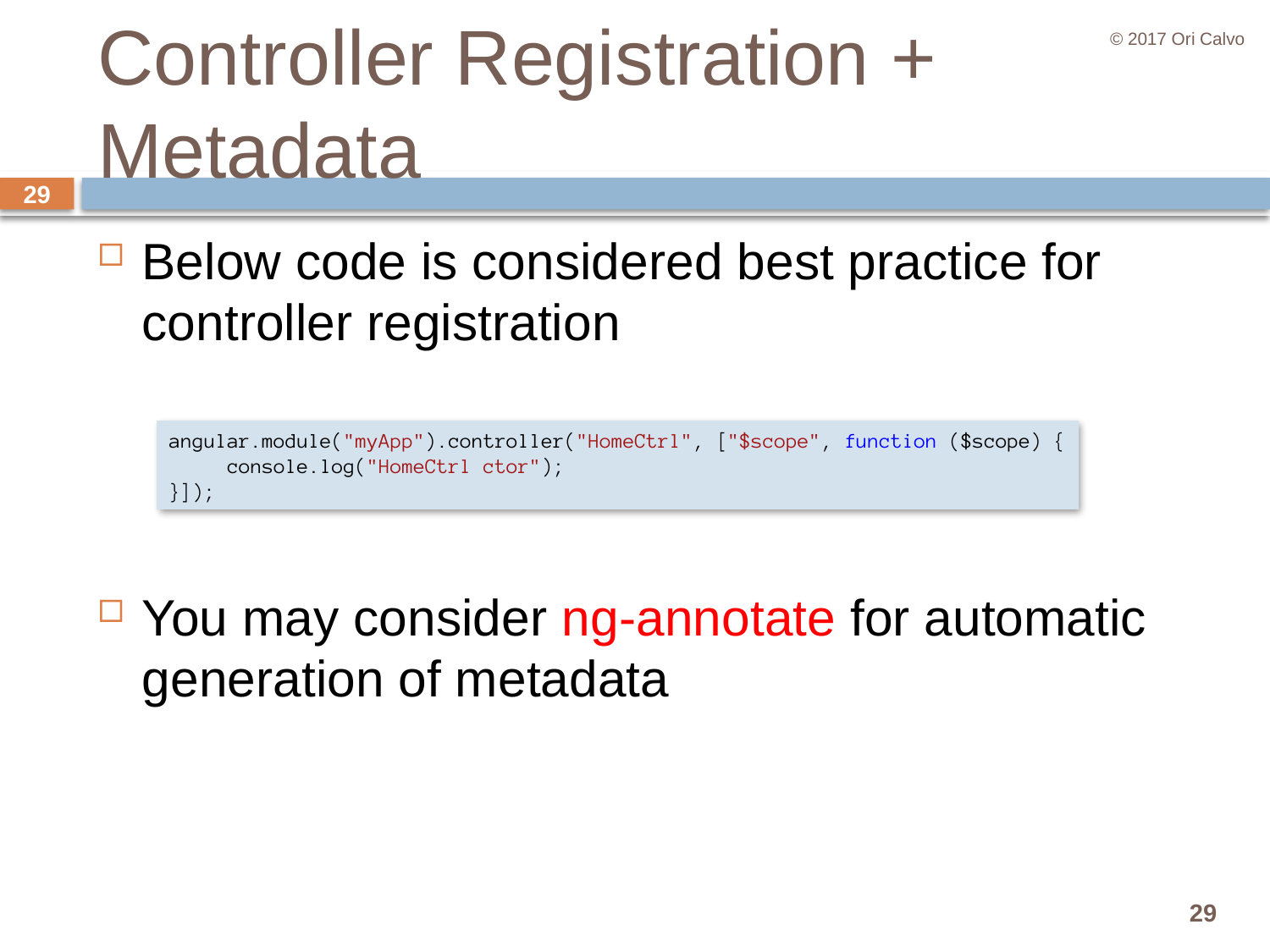

© 2017 Ori Calvo
# Controller Registration + Metadata
29
Below code is considered best practice for controller registration

You may consider ng-annotate for automatic generation of metadata
angular.module("myApp").controller("HomeCtrl", ["$scope", function ($scope) {
     console.log("HomeCtrl ctor");
}]);